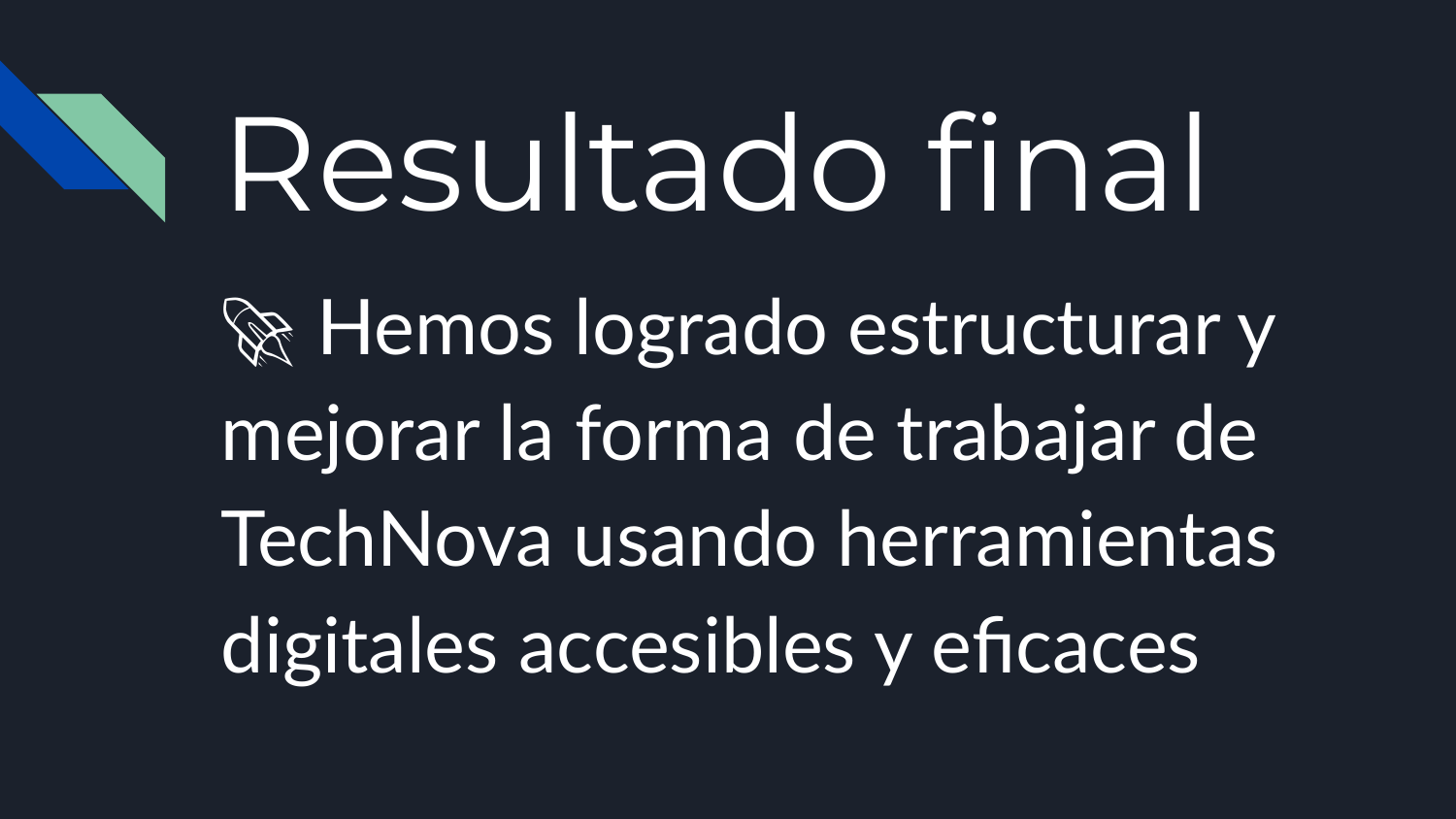

# Resultado final
🚀 Hemos logrado estructurar y mejorar la forma de trabajar de TechNova usando herramientas digitales accesibles y eficaces